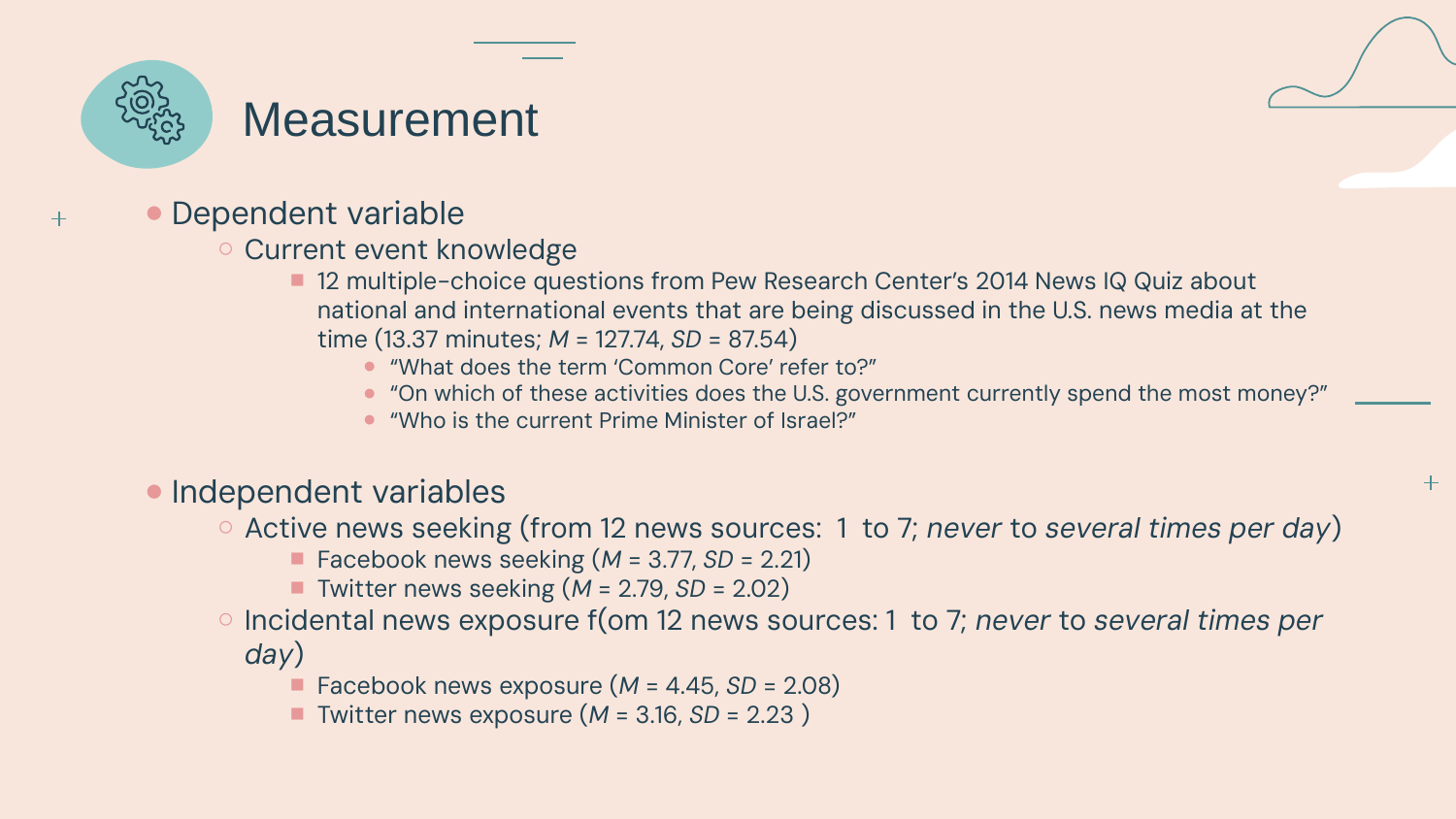

# Measurement
Dependent variable
Current event knowledge
12 multiple-choice questions from Pew Research Center’s 2014 News IQ Quiz about national and international events that are being discussed in the U.S. news media at the time (13.37 minutes; M = 127.74, SD = 87.54)
“What does the term ‘Common Core’ refer to?”
“On which of these activities does the U.S. government currently spend the most money?”
“Who is the current Prime Minister of Israel?”

Independent variables
Active news seeking (from 12 news sources:  1  to 7; never to several times per day)
Facebook news seeking (M = 3.77, SD = 2.21)
Twitter news seeking (M = 2.79, SD = 2.02)
Incidental news exposure f(om 12 news sources: 1  to 7; never to several times per day)
Facebook news exposure (M = 4.45, SD = 2.08)
Twitter news exposure (M = 3.16, SD = 2.23 )